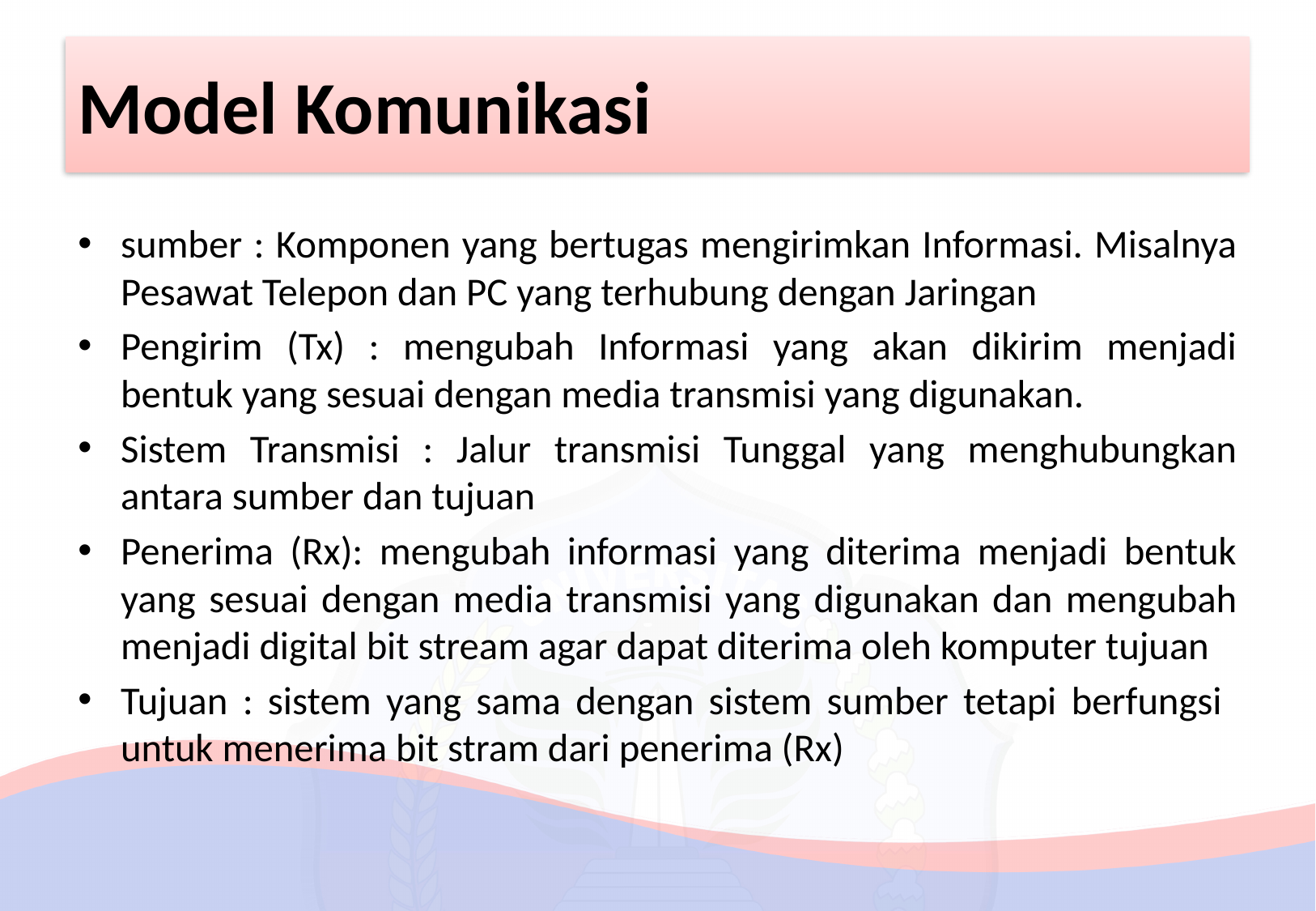

# Model Komunikasi
sumber : Komponen yang bertugas mengirimkan Informasi. Misalnya Pesawat Telepon dan PC yang terhubung dengan Jaringan
Pengirim (Tx) : mengubah Informasi yang akan dikirim menjadi bentuk yang sesuai dengan media transmisi yang digunakan.
Sistem Transmisi : Jalur transmisi Tunggal yang menghubungkan antara sumber dan tujuan
Penerima (Rx): mengubah informasi yang diterima menjadi bentuk yang sesuai dengan media transmisi yang digunakan dan mengubah menjadi digital bit stream agar dapat diterima oleh komputer tujuan
Tujuan : sistem yang sama dengan sistem sumber tetapi berfungsi  untuk menerima bit stram dari penerima (Rx)